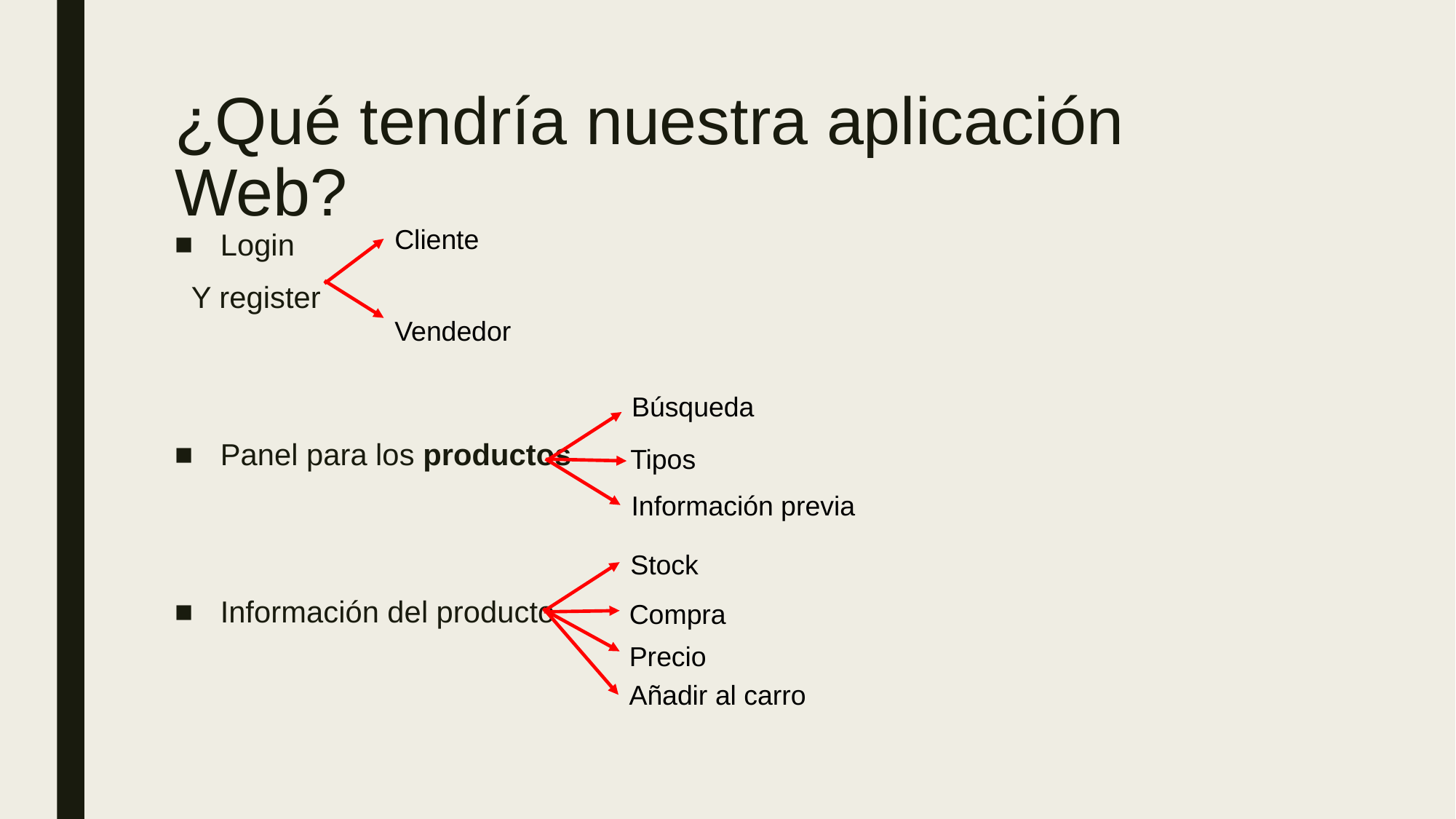

# ¿Qué tendría nuestra aplicación Web?
Cliente
Login
  Y register

Panel para los productos

Información del producto
Vendedor
Búsqueda
Tipos
Información previa
Stock
Compra
Precio
Añadir al carro